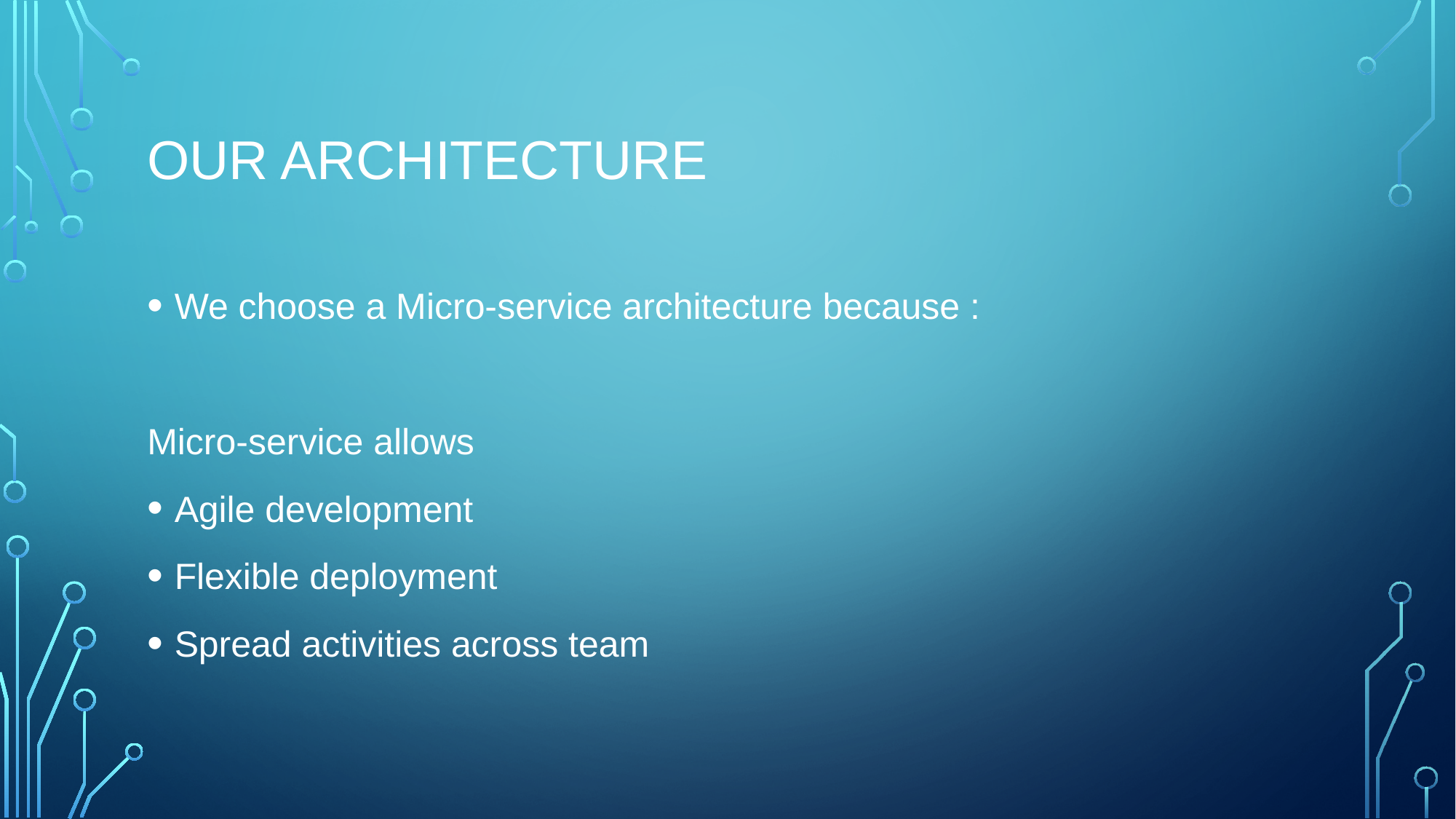

# Our architecture
We choose a Micro-service architecture because :

Micro-service allows
Agile development
Flexible deployment
Spread activities across team